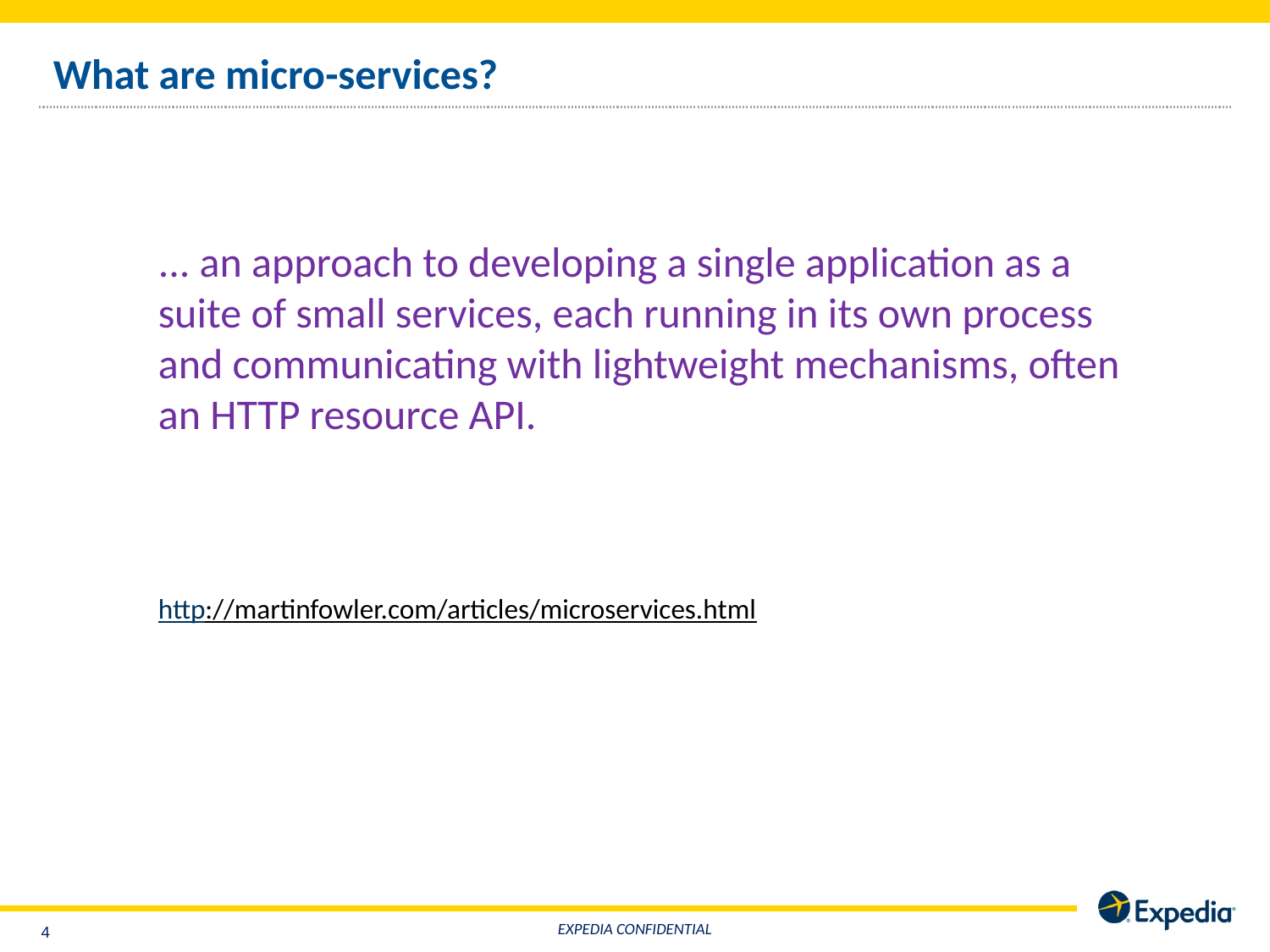

# What are micro-services?
... an approach to developing a single application as a suite of small services, each running in its own process and communicating with lightweight mechanisms, often an HTTP resource API.

http://martinfowler.com/articles/microservices.html

EXPEDIA CONFIDENTIAL
4